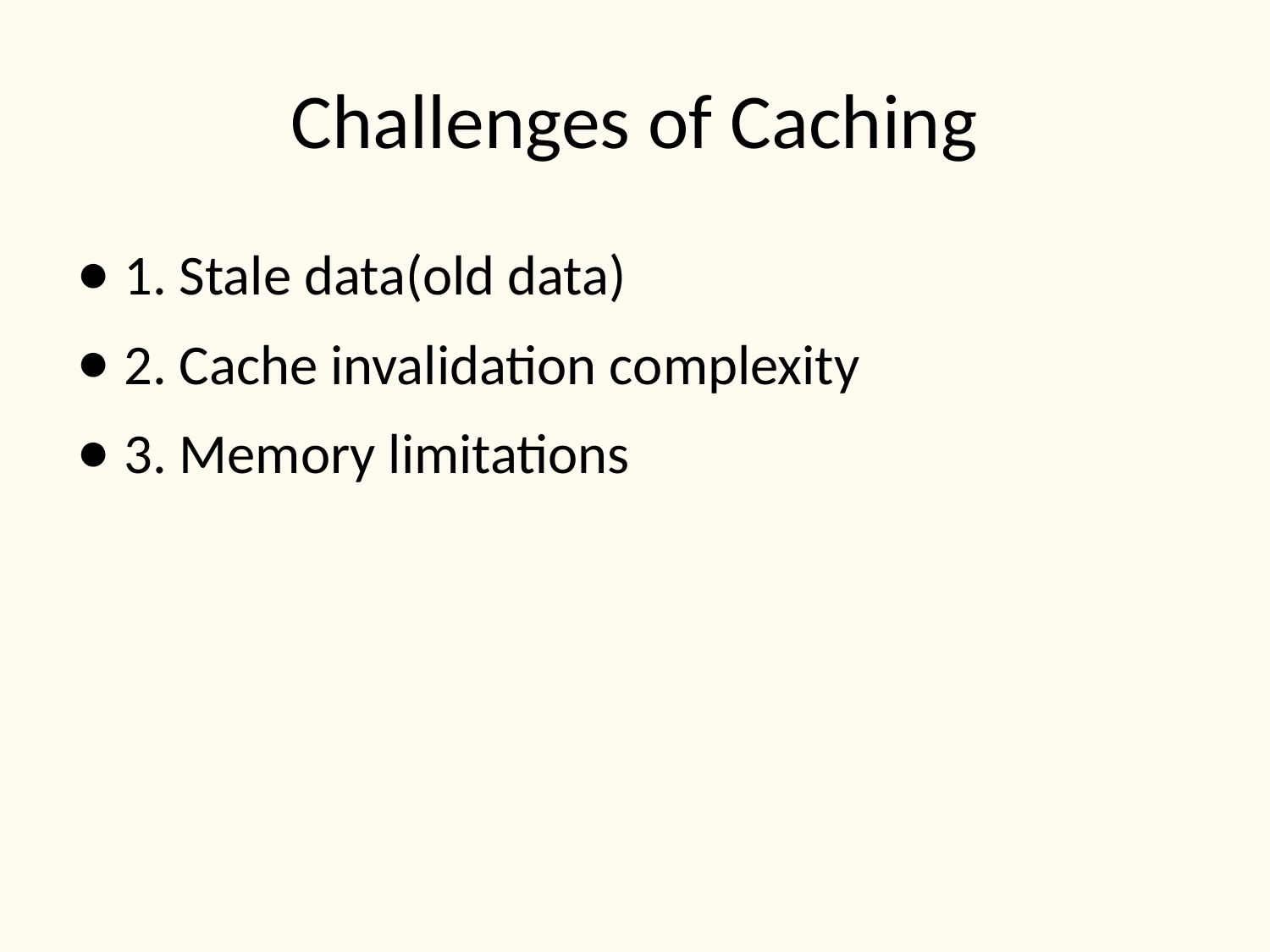

# Challenges of Caching
1. Stale data(old data)
2. Cache invalidation complexity
3. Memory limitations